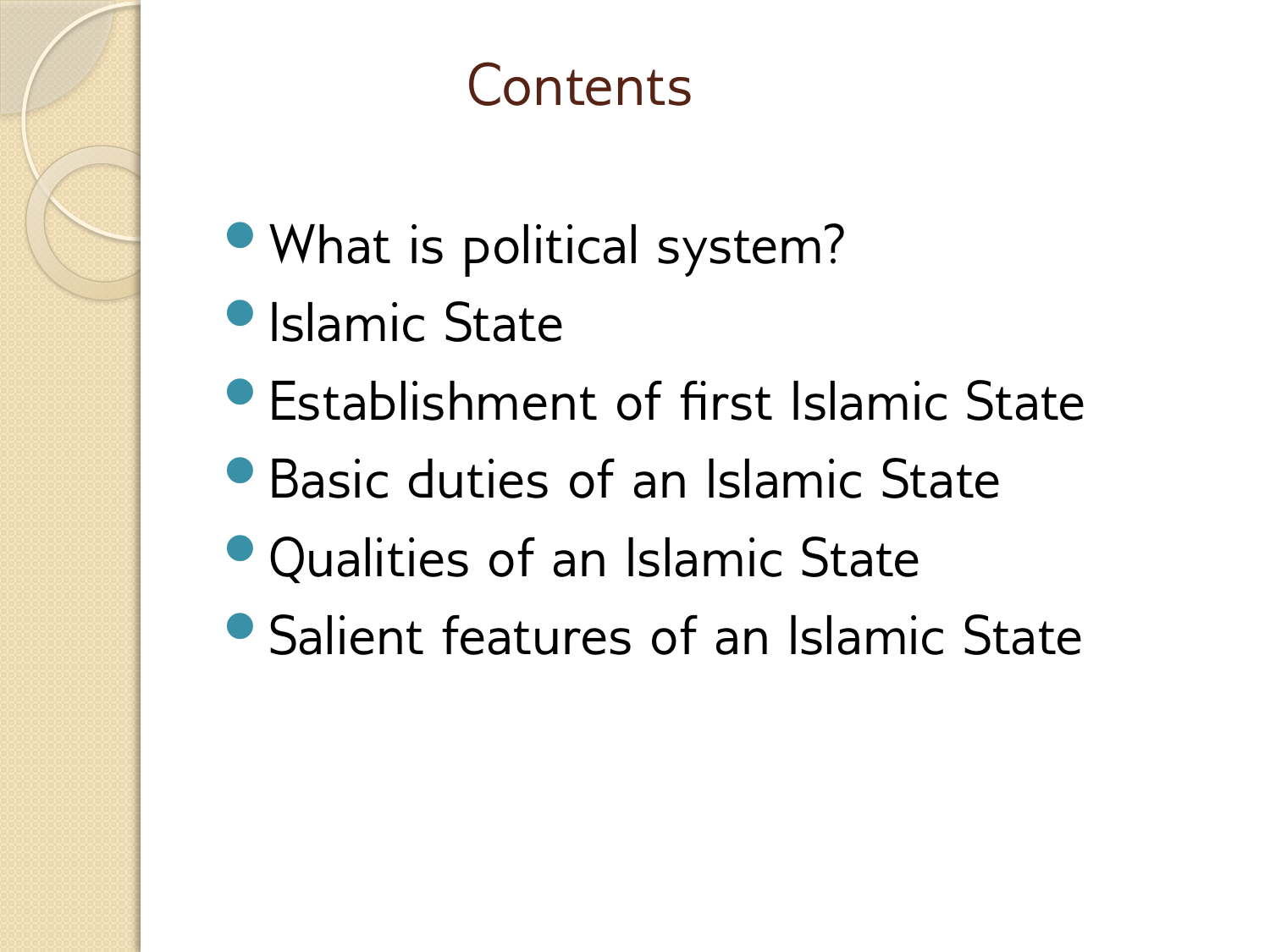

# Contents
What is political system?
Islamic State
Establishment of first Islamic State
Basic duties of an Islamic State
Qualities of an Islamic State
Salient features of an Islamic State